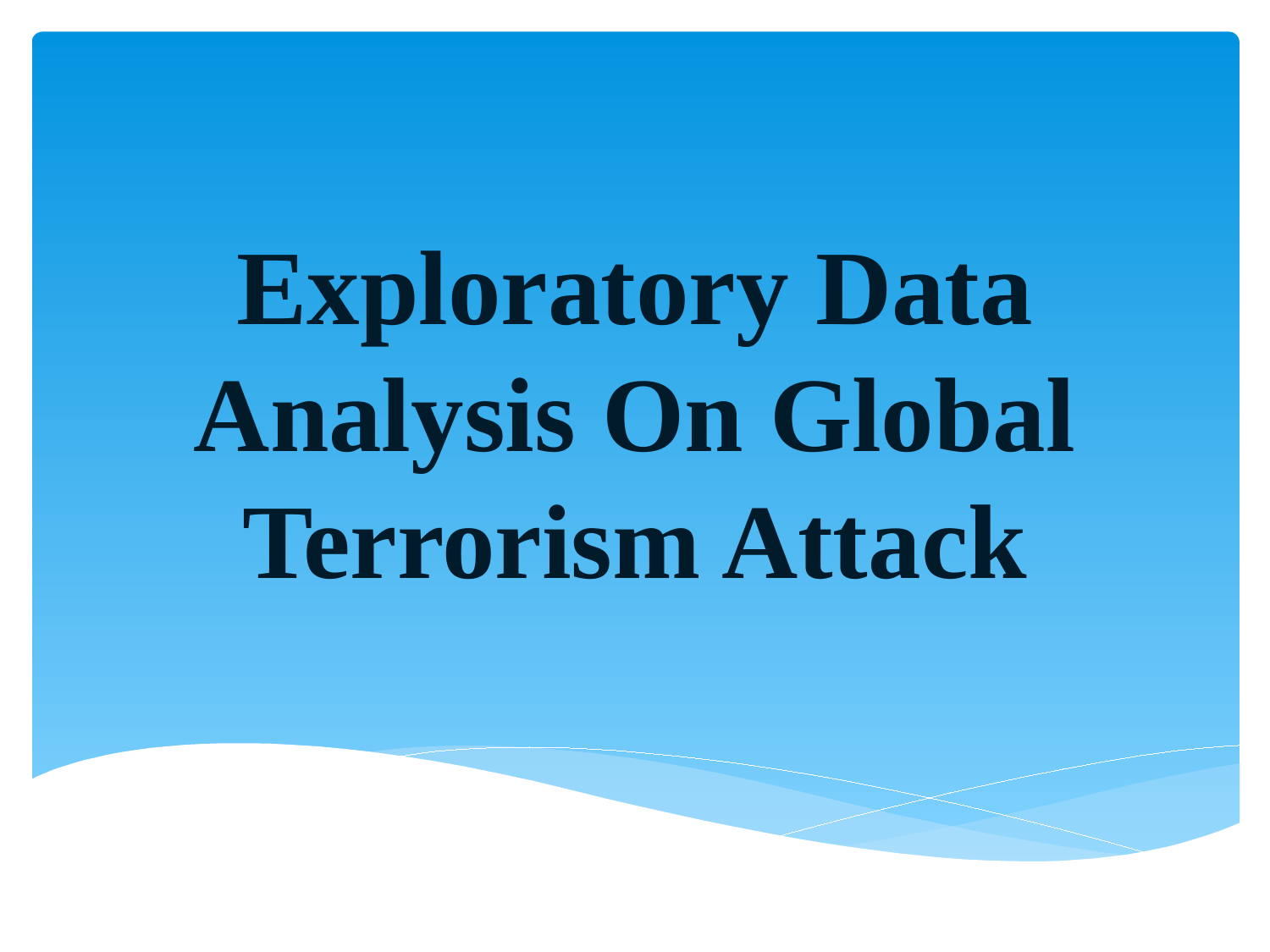

# Exploratory Data Analysis On Global Terrorism Attack